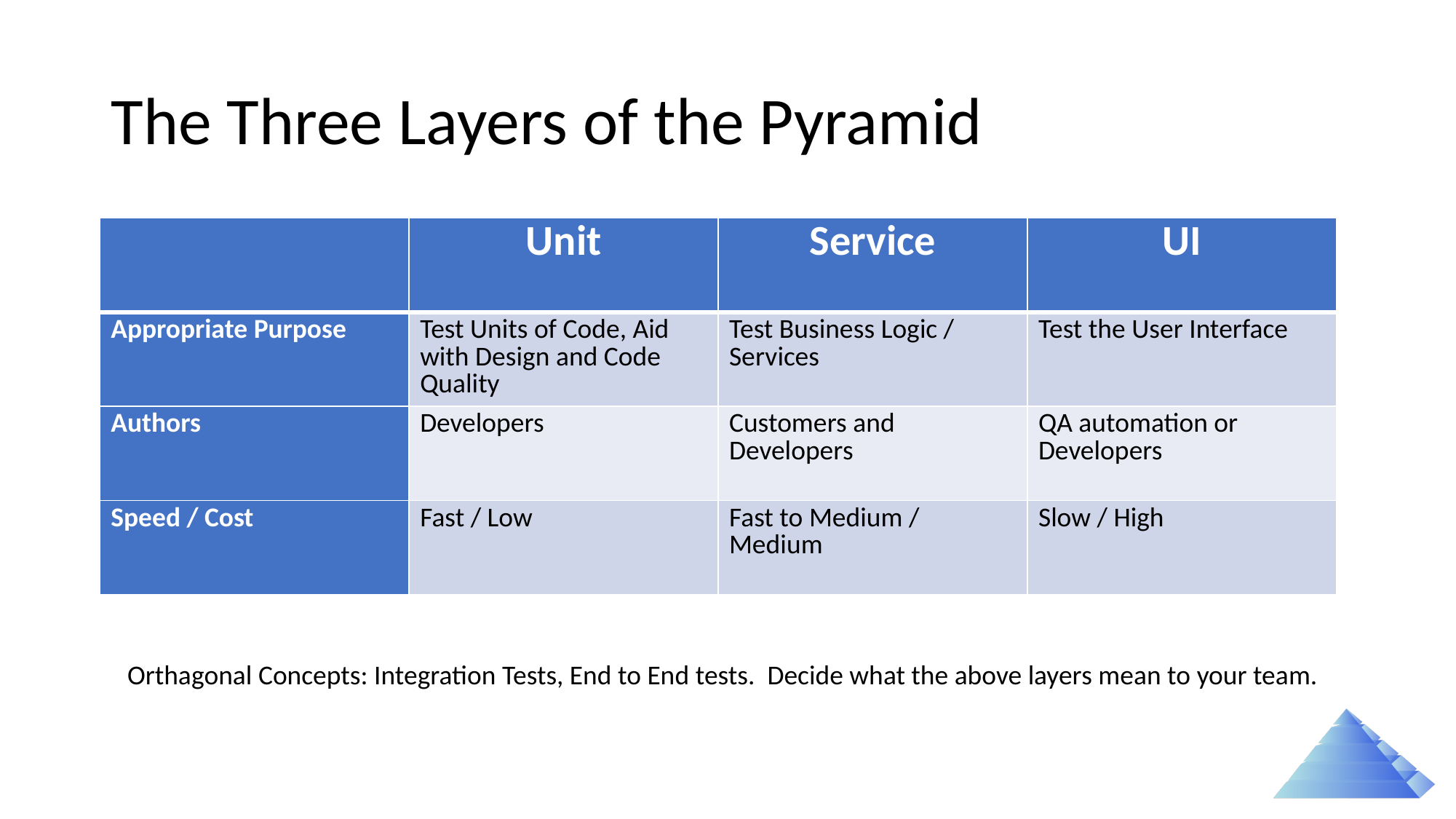

# The Three Layers of the Pyramid
|  | Unit | Service | UI |
| --- | --- | --- | --- |
| Appropriate Purpose | Test Units of Code, Aid with Design and Code Quality | Test Business Logic / Services | Test the User Interface |
| Authors | Developers | Customers and Developers | QA automation or Developers |
| Speed / Cost | Fast / Low | Fast to Medium / Medium | Slow / High |
Orthagonal Concepts: Integration Tests, End to End tests.  Decide what the above layers mean to your team.